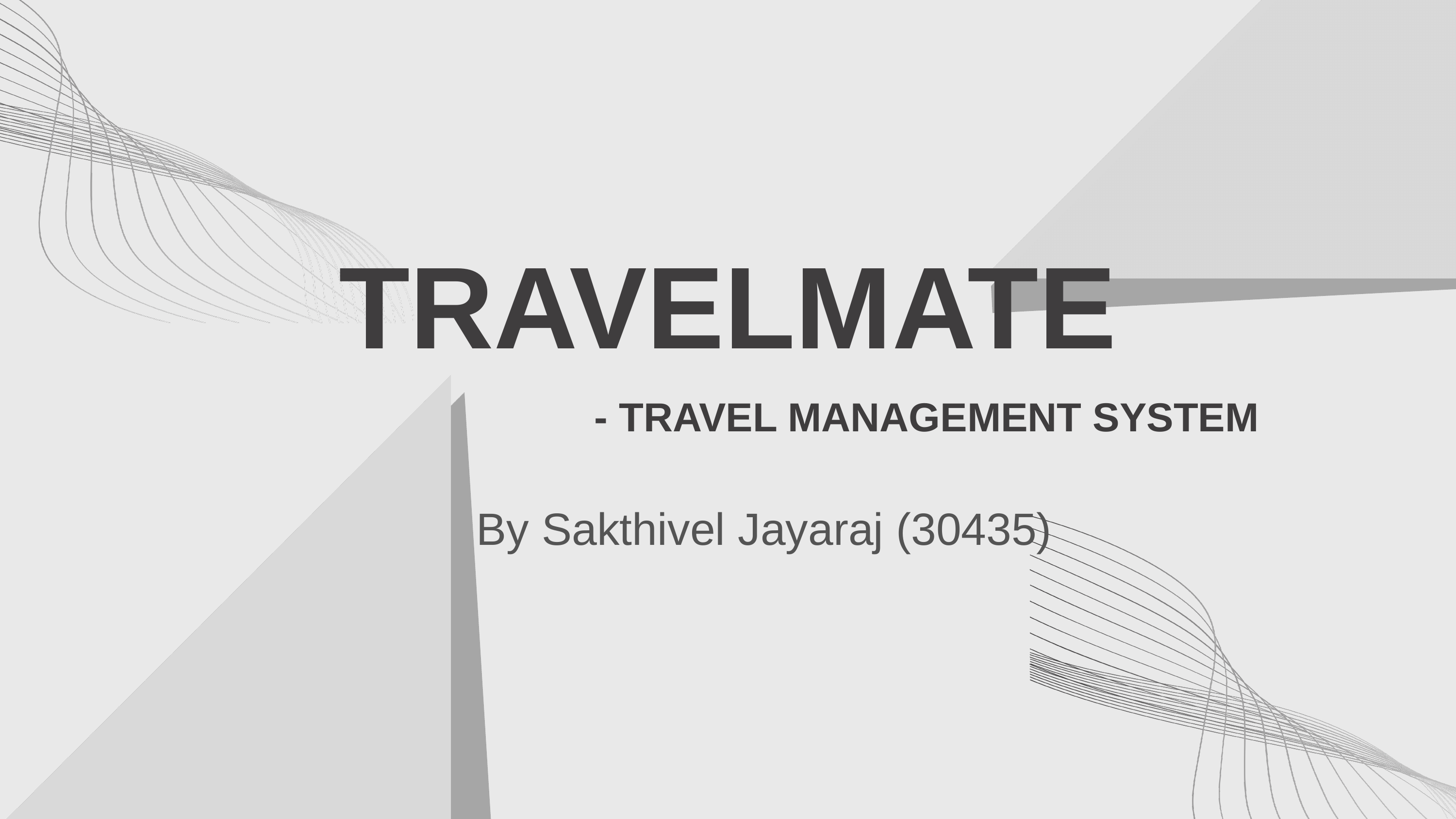

TRAVELMATE
- TRAVEL MANAGEMENT SYSTEM

By Sakthivel Jayaraj (30435)